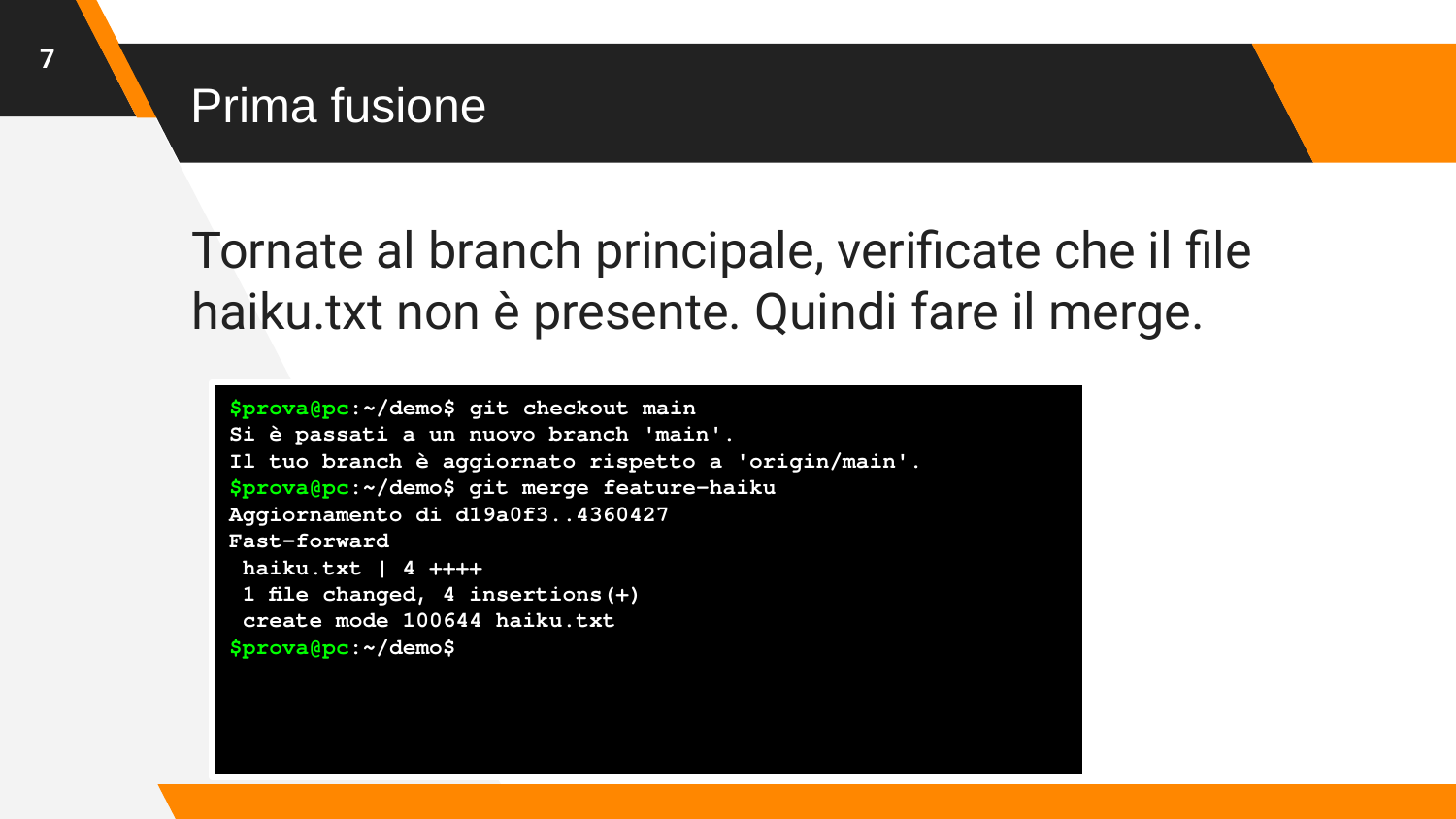

7
# Prima fusione
Tornate al branch principale, verificate che il file haiku.txt non è presente. Quindi fare il merge.

$prova@pc:~/demo$ git checkout main
Si è passati a un nuovo branch 'main'.
Il tuo branch è aggiornato rispetto a 'origin/main'.
$prova@pc:~/demo$ git merge feature-haiku
Aggiornamento di d19a0f3..4360427
Fast-forward
 haiku.txt | 4 ++++
 1 file changed, 4 insertions(+)
 create mode 100644 haiku.txt
$prova@pc:~/demo$